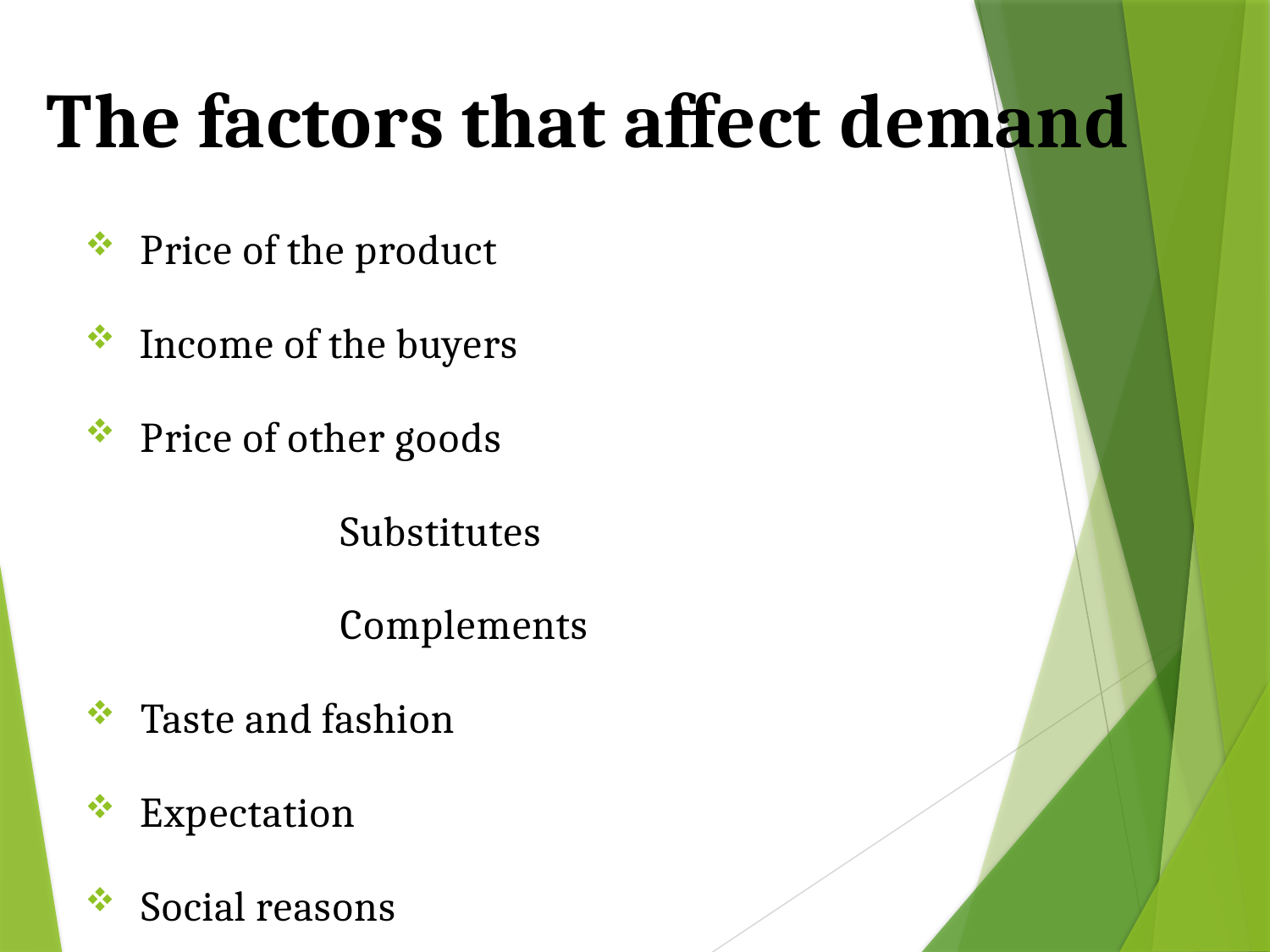

# The factors that affect demand
Price of the product
Income of the buyers
Price of other goods
		Substitutes
		Complements
Taste and fashion
Expectation
Social reasons
		Population, Gender, Age structure, etc.